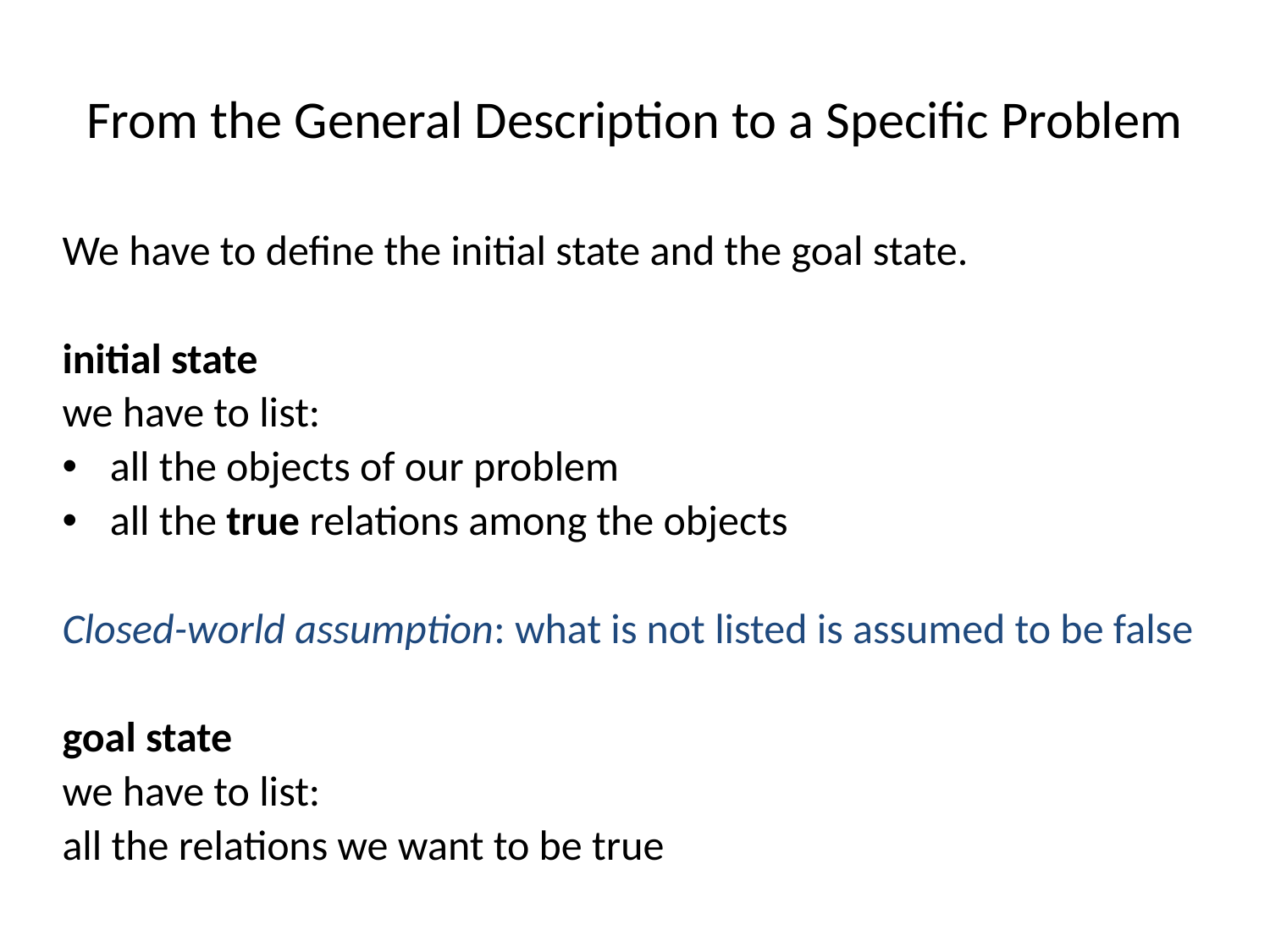

# From the General Description to a Specific Problem
We have to define the initial state and the goal state.

initial state
we have to list:
all the objects of our problem
all the true relations among the objects

Closed-world assumption: what is not listed is assumed to be false

goal state
we have to list:
all the relations we want to be true